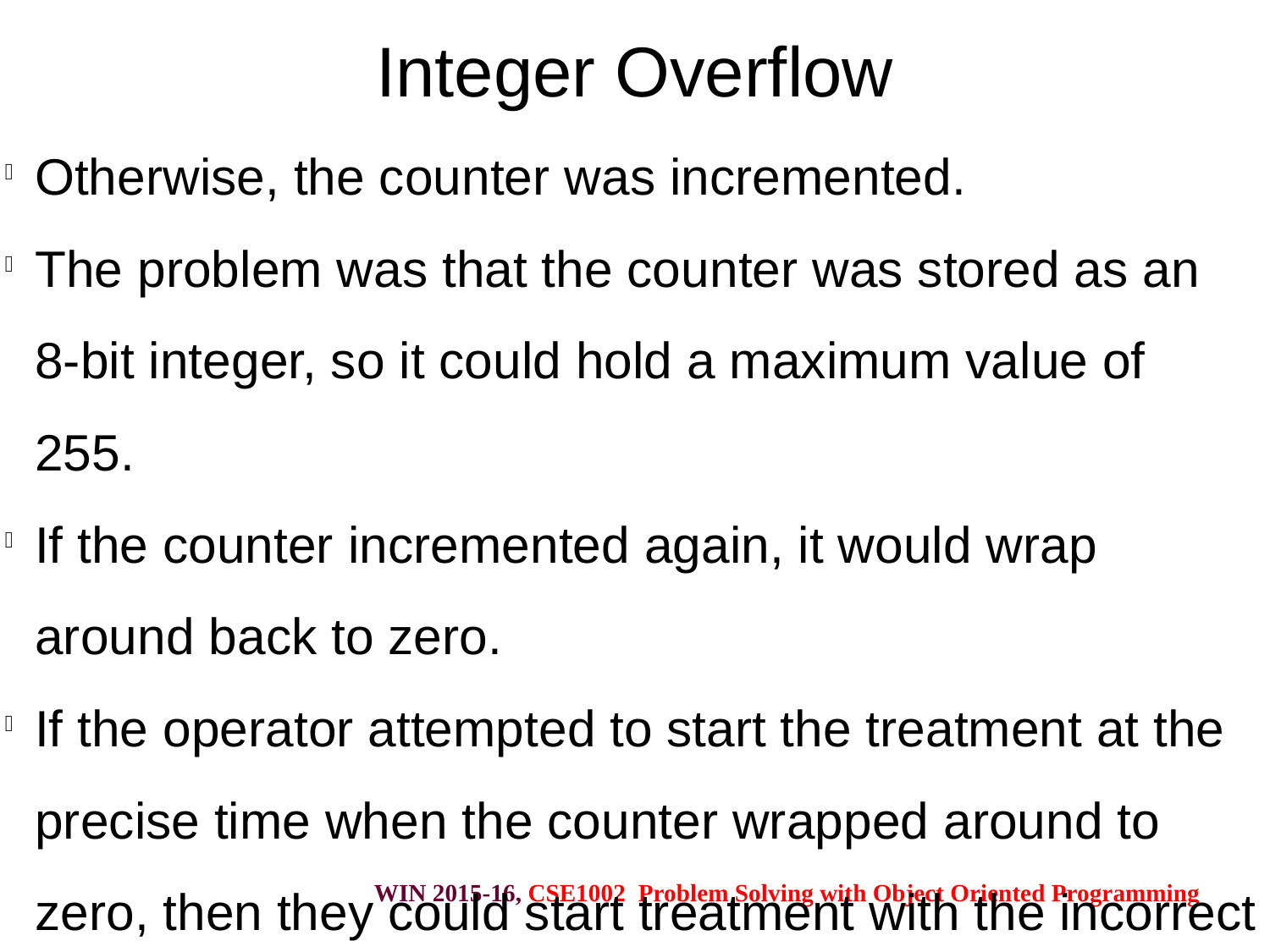

Integer Overflow
Otherwise, the counter was incremented.
The problem was that the counter was stored as an 8-bit integer, so it could hold a maximum value of 255.
If the counter incremented again, it would wrap around back to zero.
If the operator attempted to start the treatment at the precise time when the counter wrapped around to zero, then they could start treatment with the incorrect prescription